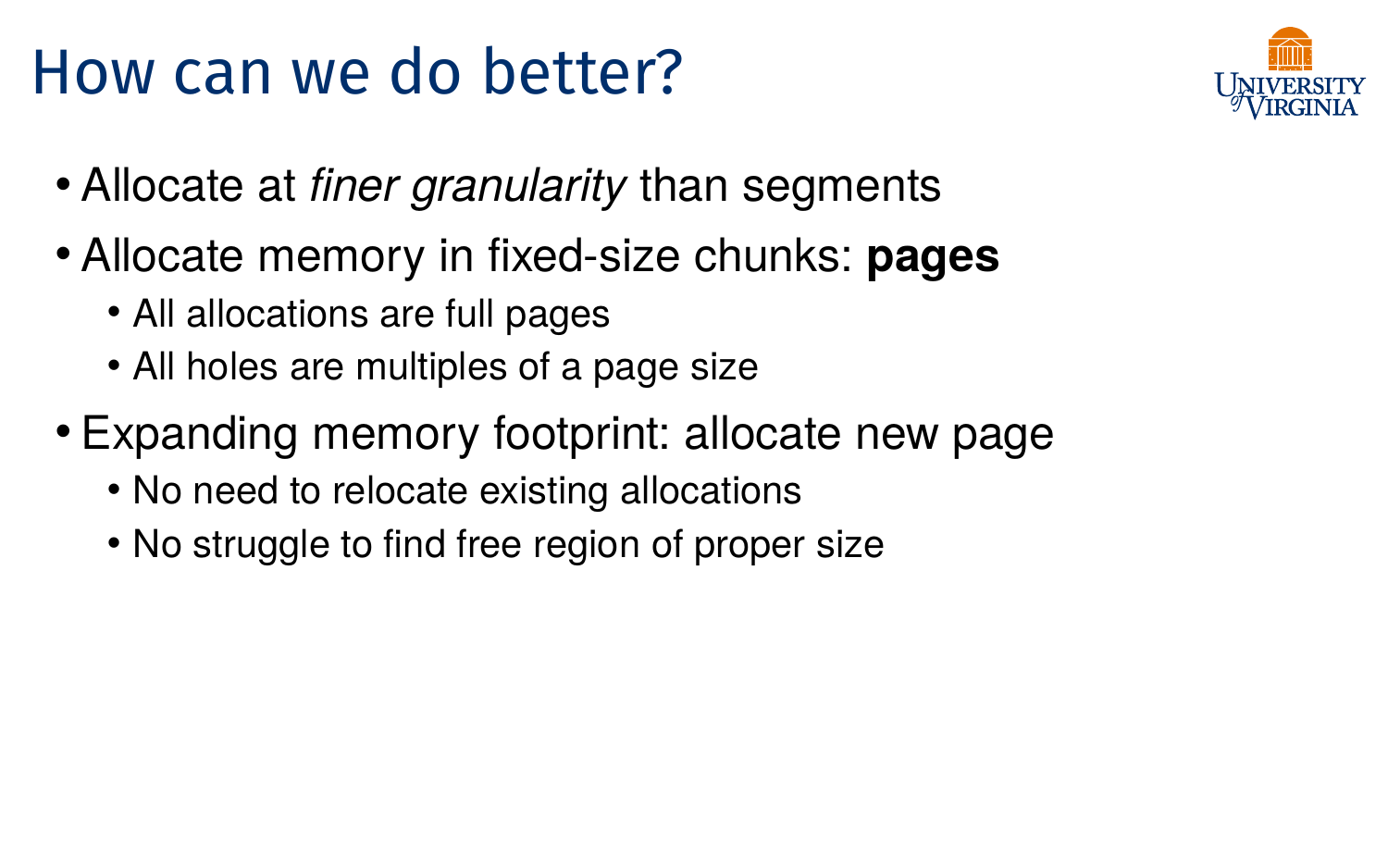

# How can we do better?
Allocate at finer granularity than segments
Allocate memory in fixed-size chunks: pages
All allocations are full pages
All holes are multiples of a page size
Expanding memory footprint: allocate new page
No need to relocate existing allocations
No struggle to find free region of proper size